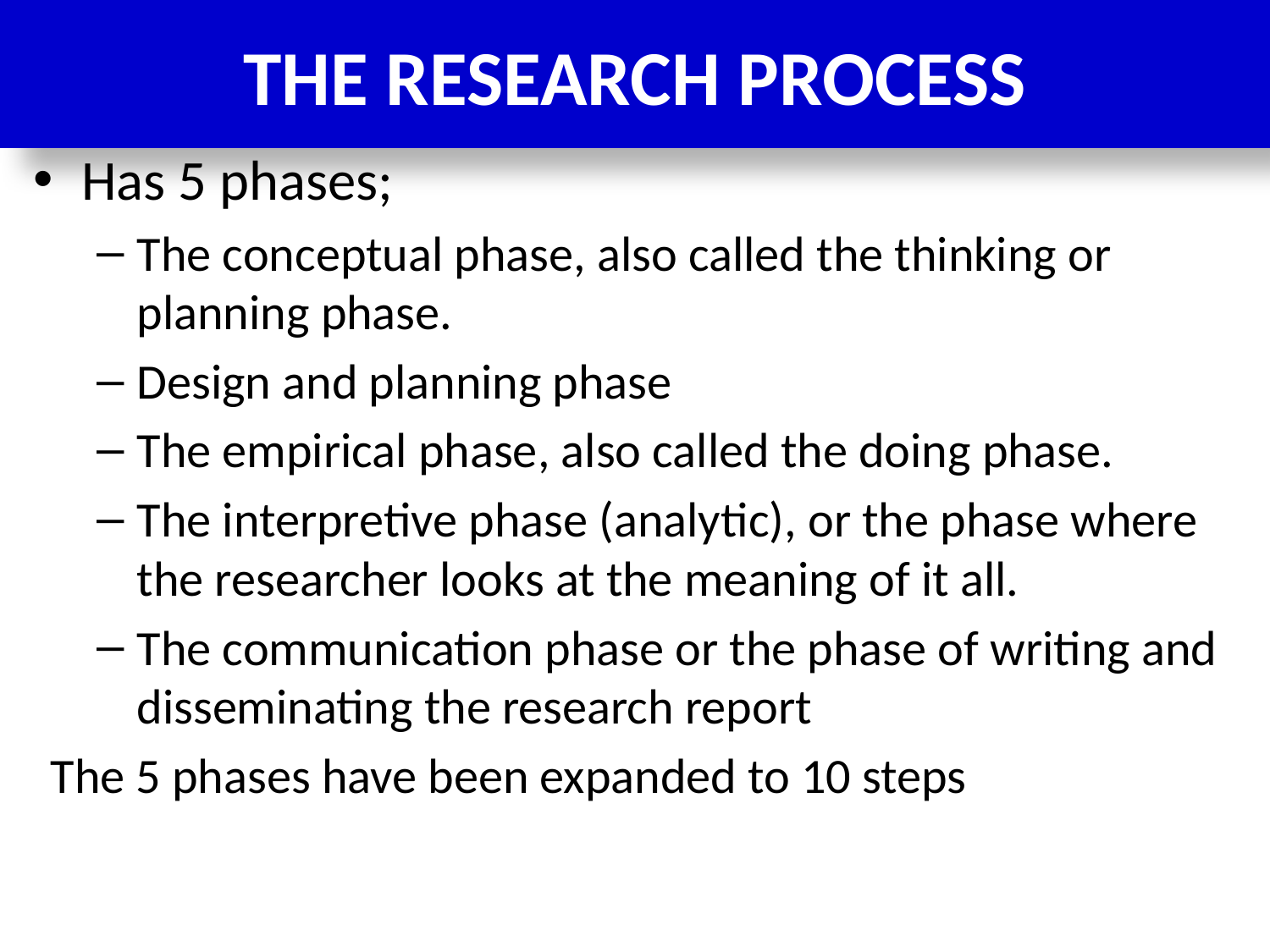

# THE RESEARCH PROCESS
Has 5 phases;
The conceptual phase, also called the thinking or planning phase.
Design and planning phase
The empirical phase, also called the doing phase.
The interpretive phase (analytic), or the phase where the researcher looks at the meaning of it all.
The communication phase or the phase of writing and disseminating the research report
The 5 phases have been expanded to 10 steps